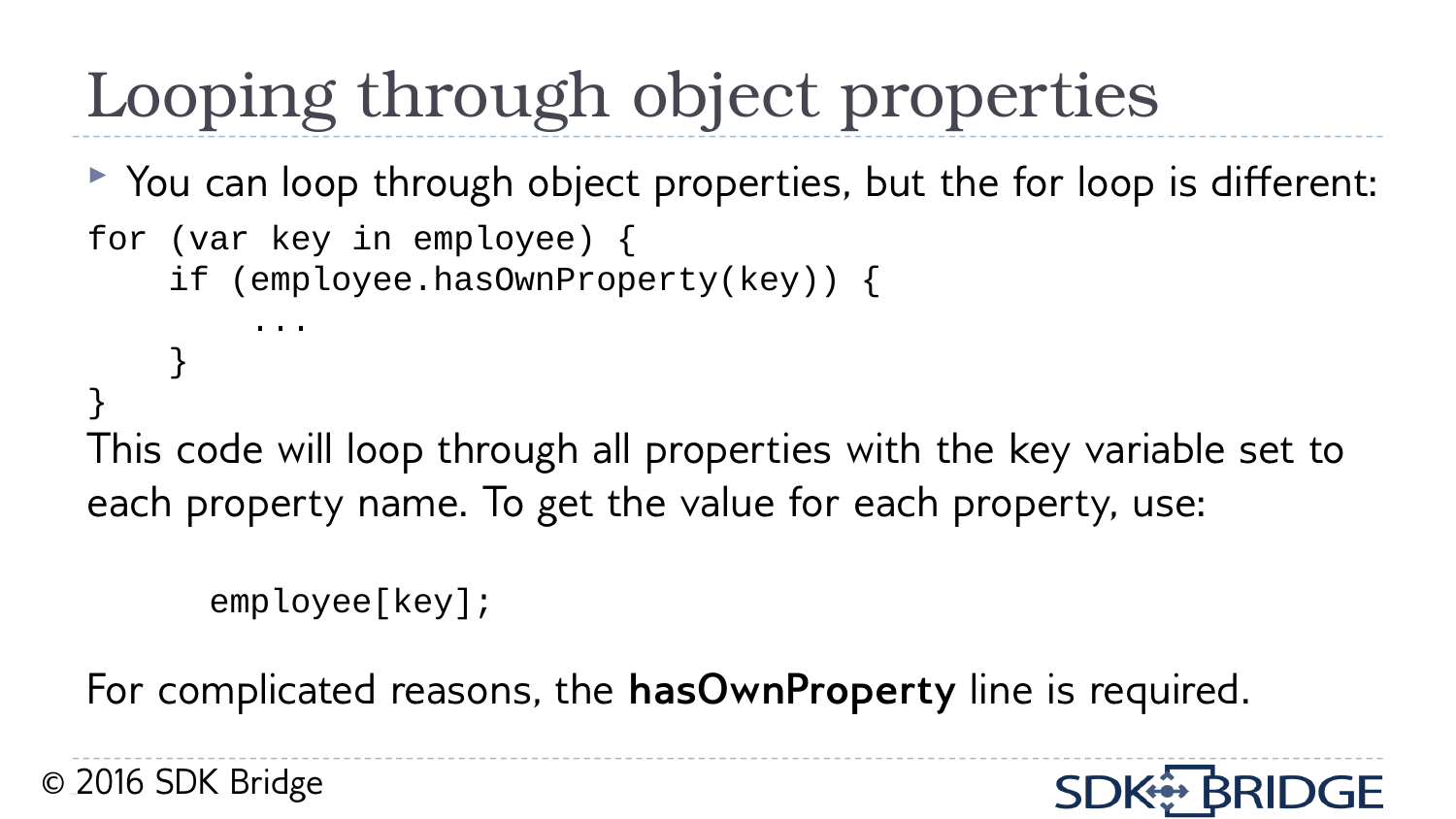

# Looping through object properties
You can loop through object properties, but the for loop is different:
for (var key in employee) {
    if (employee.hasOwnProperty(key)) {
        ...
    }
}
This code will loop through all properties with the key variable set to each property name. To get the value for each property, use:

	employee[key];

For complicated reasons, the hasOwnProperty line is required.